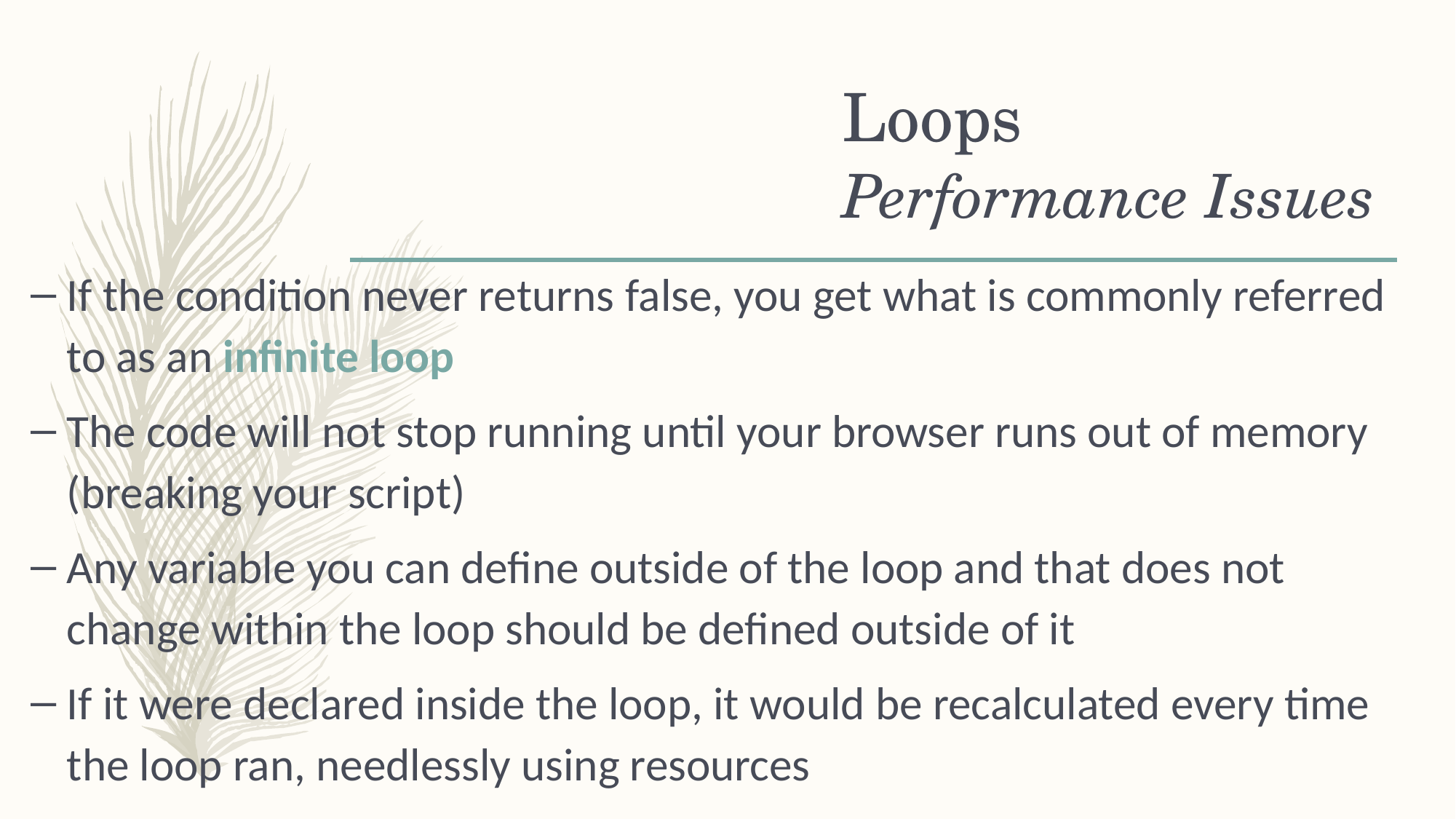

# Loops Performance Issues
If the condition never returns false, you get what is commonly referred to as an infinite loop
The code will not stop running until your browser runs out of memory (breaking your script)
Any variable you can define outside of the loop and that does not change within the loop should be defined outside of it
If it were declared inside the loop, it would be recalculated every time the loop ran, needlessly using resources